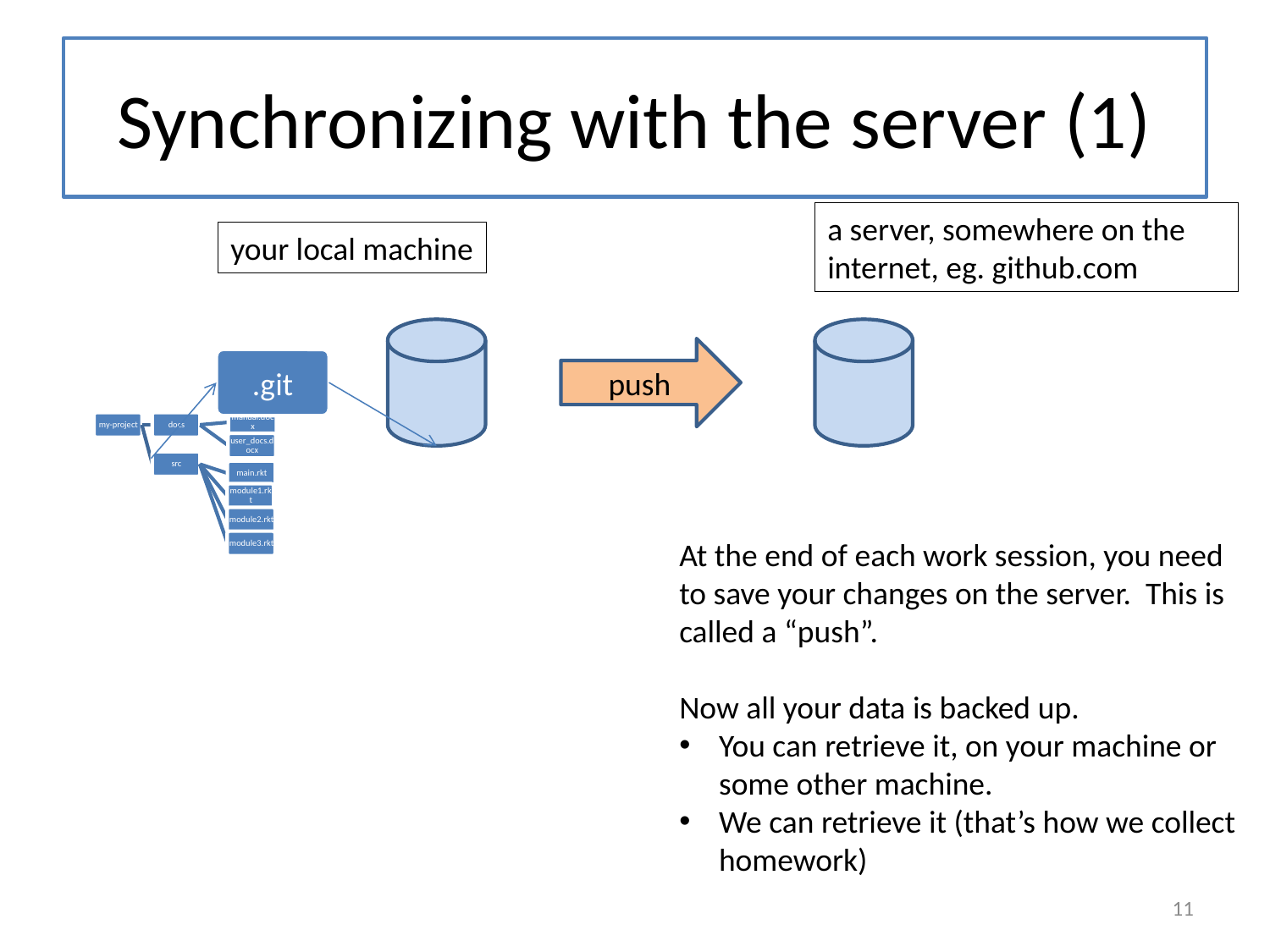

# Synchronizing with the server (1)
a server, somewhere on the internet, eg. github.com
your local machine
my-project

docs

manual.docx

user_docs.docx

src

main.rkt

module1.rkt

module2.rkt

module3.rkt

.git

push
At the end of each work session, you need to save your changes on the server.  This is called a “push”.

Now all your data is backed up.
You can retrieve it, on your machine or some other machine.
We can retrieve it (that’s how we collect homework)

11